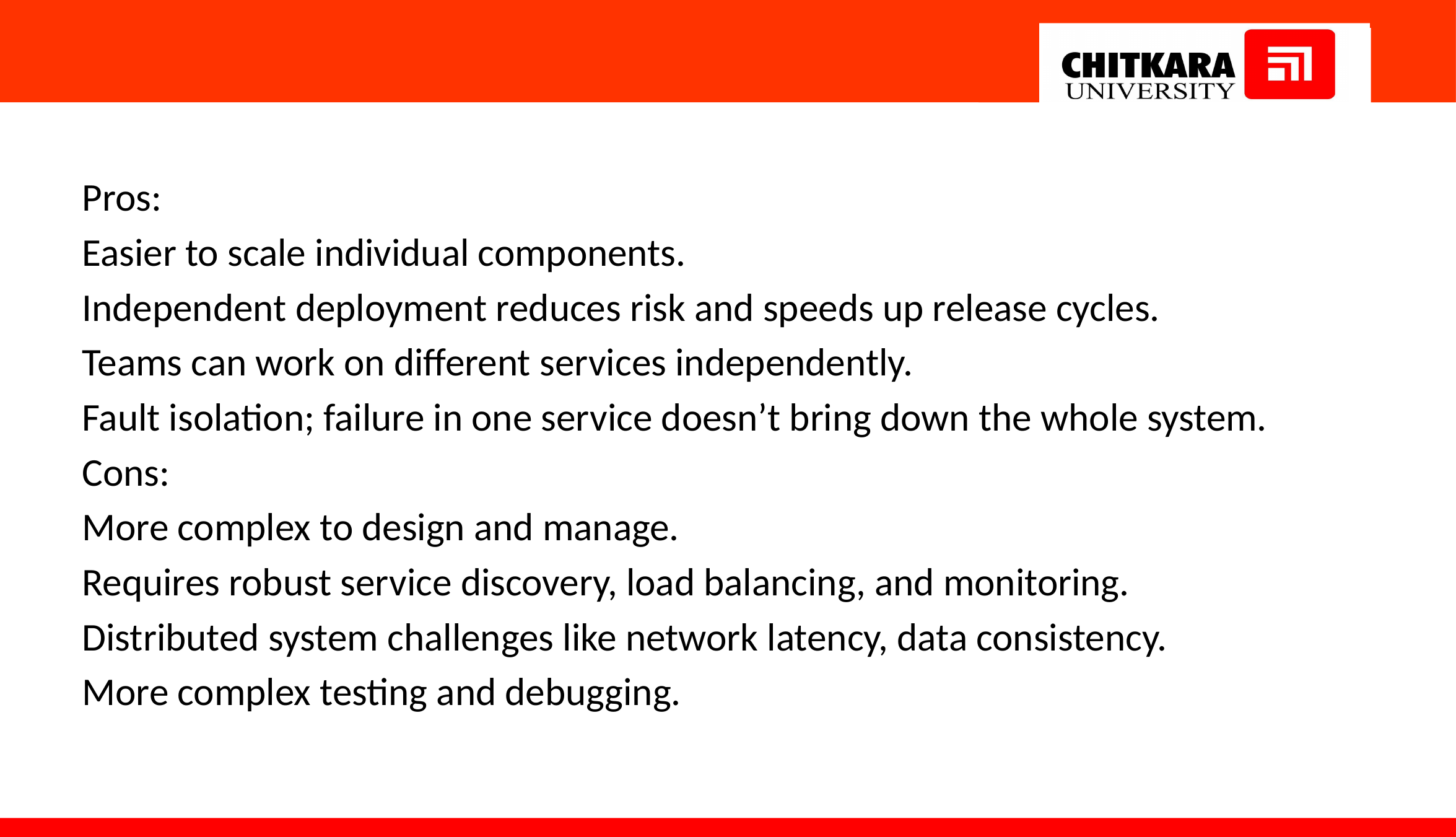

#
Pros:
Easier to scale individual components.
Independent deployment reduces risk and speeds up release cycles.
Teams can work on different services independently.
Fault isolation; failure in one service doesn’t bring down the whole system.
Cons:
More complex to design and manage.
Requires robust service discovery, load balancing, and monitoring.
Distributed system challenges like network latency, data consistency.
More complex testing and debugging.